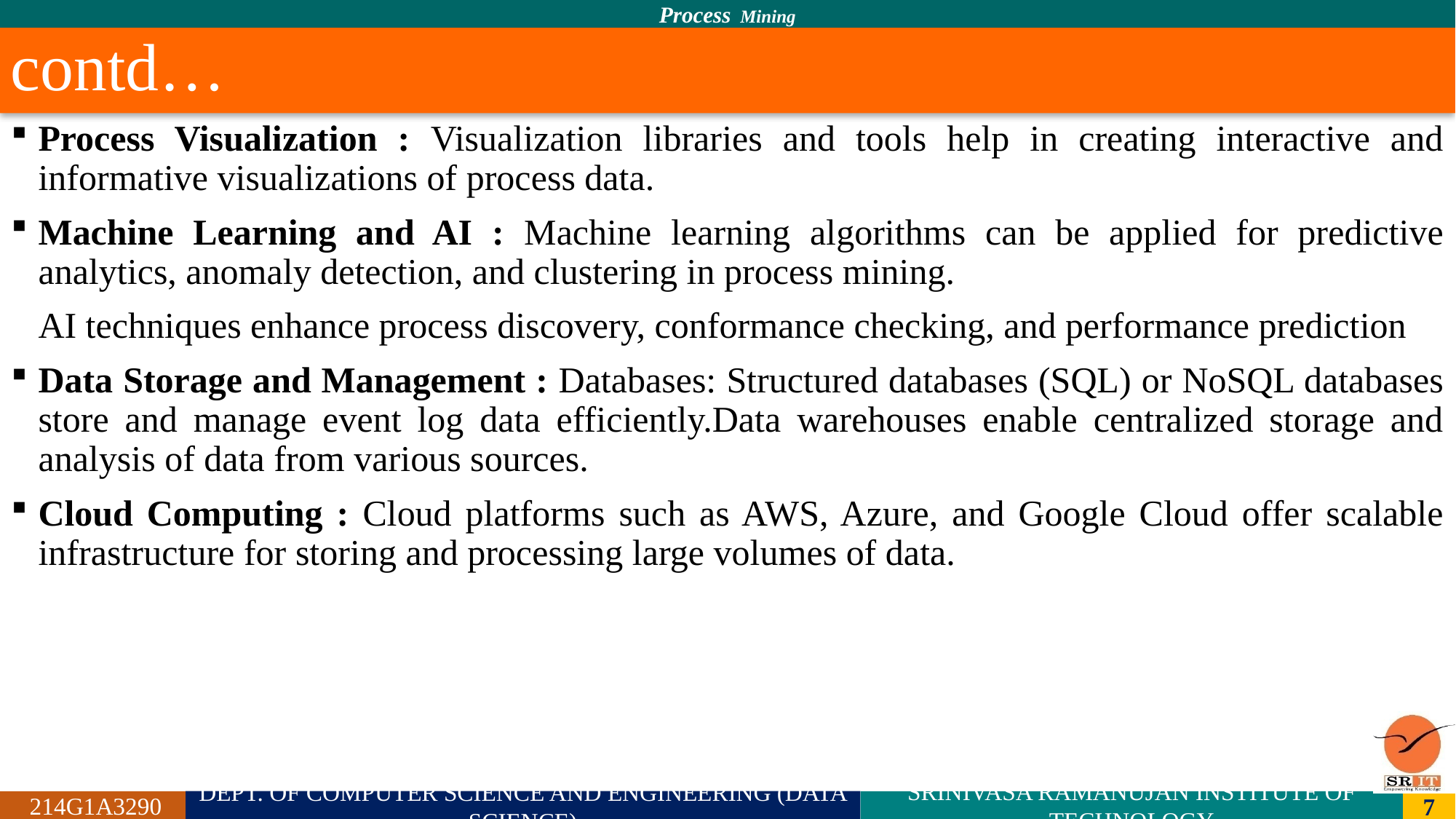

# contd…
Process Visualization : Visualization libraries and tools help in creating interactive and informative visualizations of process data.
Machine Learning and AI : Machine learning algorithms can be applied for predictive analytics, anomaly detection, and clustering in process mining.
	AI techniques enhance process discovery, conformance checking, and performance prediction
Data Storage and Management : Databases: Structured databases (SQL) or NoSQL databases store and manage event log data efficiently.Data warehouses enable centralized storage and analysis of data from various sources.
Cloud Computing : Cloud platforms such as AWS, Azure, and Google Cloud offer scalable infrastructure for storing and processing large volumes of data.